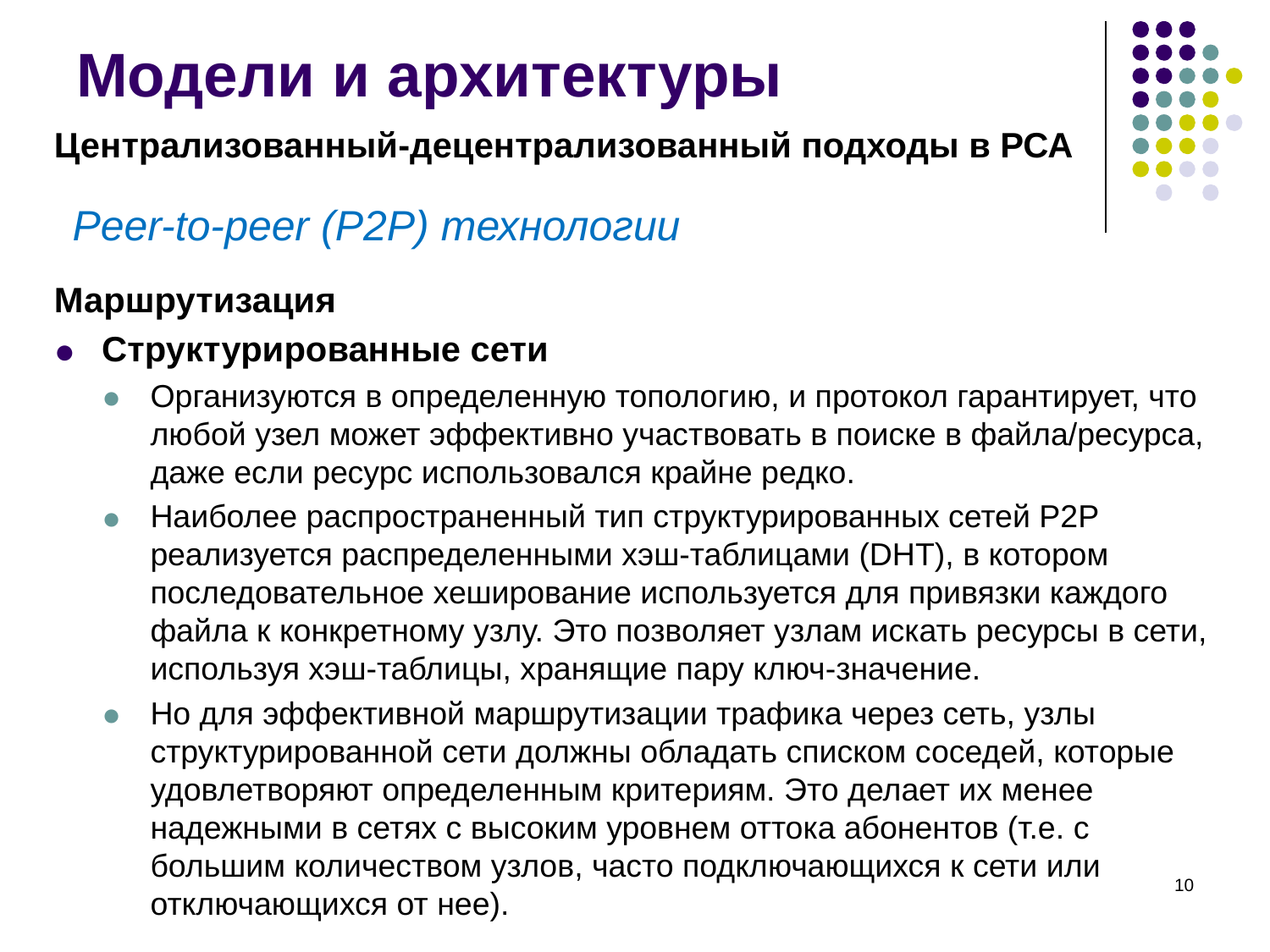

# Модели и архитектуры
Централизованный-децентрализованный подходы в РСА
Peer-to-peer (P2P) технологии

Маршрутизация
Структурированные сети
Организуются в определенную топологию, и протокол гарантирует, что любой узел может эффективно участвовать в поиске в файла/ресурса, даже если ресурс использовался крайне редко.
Наиболее распространенный тип структурированных сетей P2P реализуется распределенными хэш-таблицами (DHT), в котором последовательное хеширование используется для привязки каждого файла к конкретному узлу. Это позволяет узлам искать ресурсы в сети, используя хэш-таблицы, хранящие пару ключ-значение.
Но для эффективной маршрутизации трафика через сеть, узлы структурированной сети должны обладать списком соседей, которые удовлетворяют определенным критериям. Это делает их менее надежными в сетях с высоким уровнем оттока абонентов (т.е. с большим количеством узлов, часто подключающихся к сети или отключающихся от нее).

10